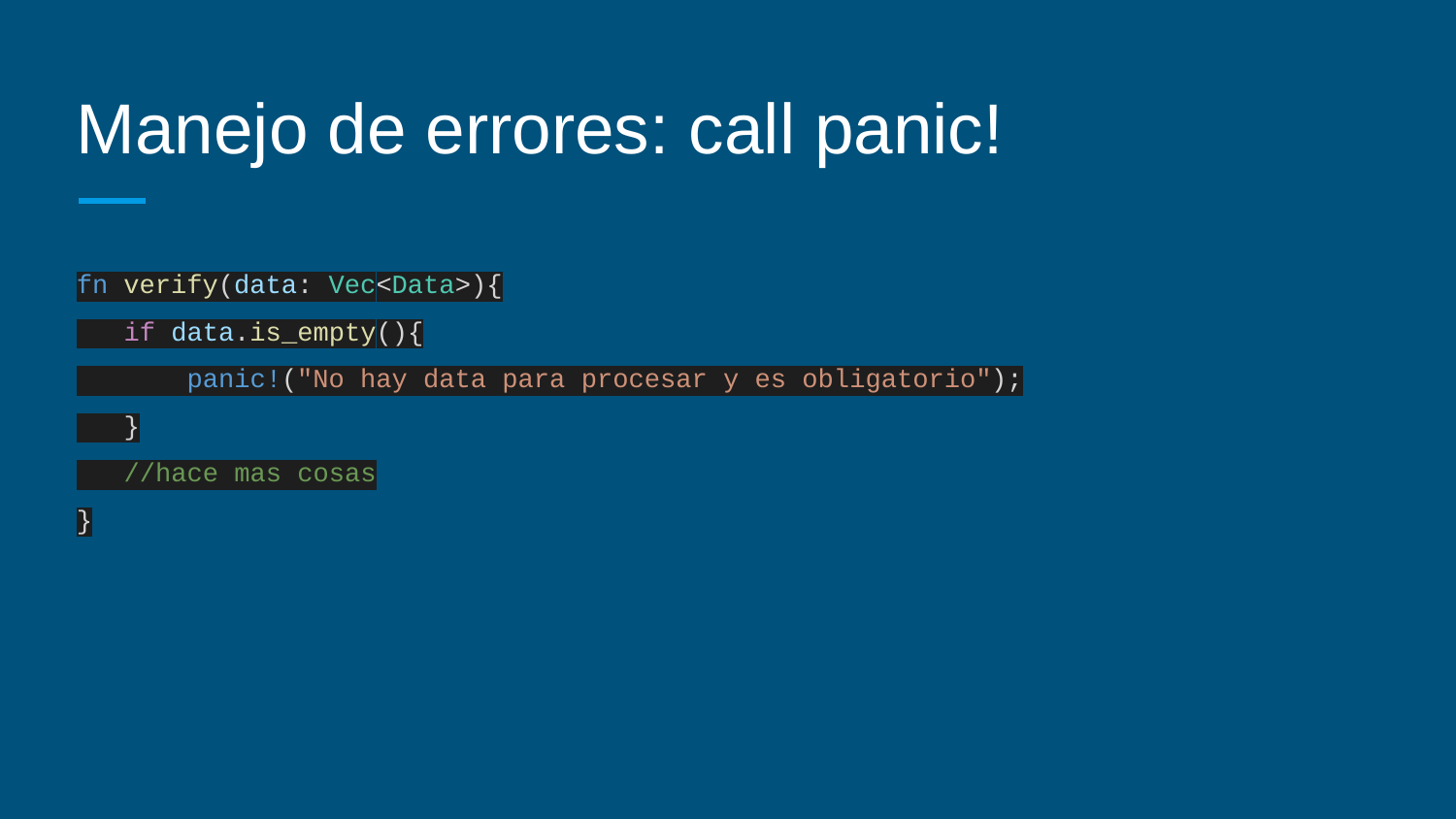

# Manejo de errores: call panic!
fn verify(data: Vec<Data>){
   if data.is_empty(){
       panic!("No hay data para procesar y es obligatorio");
   }
   //hace mas cosas
}